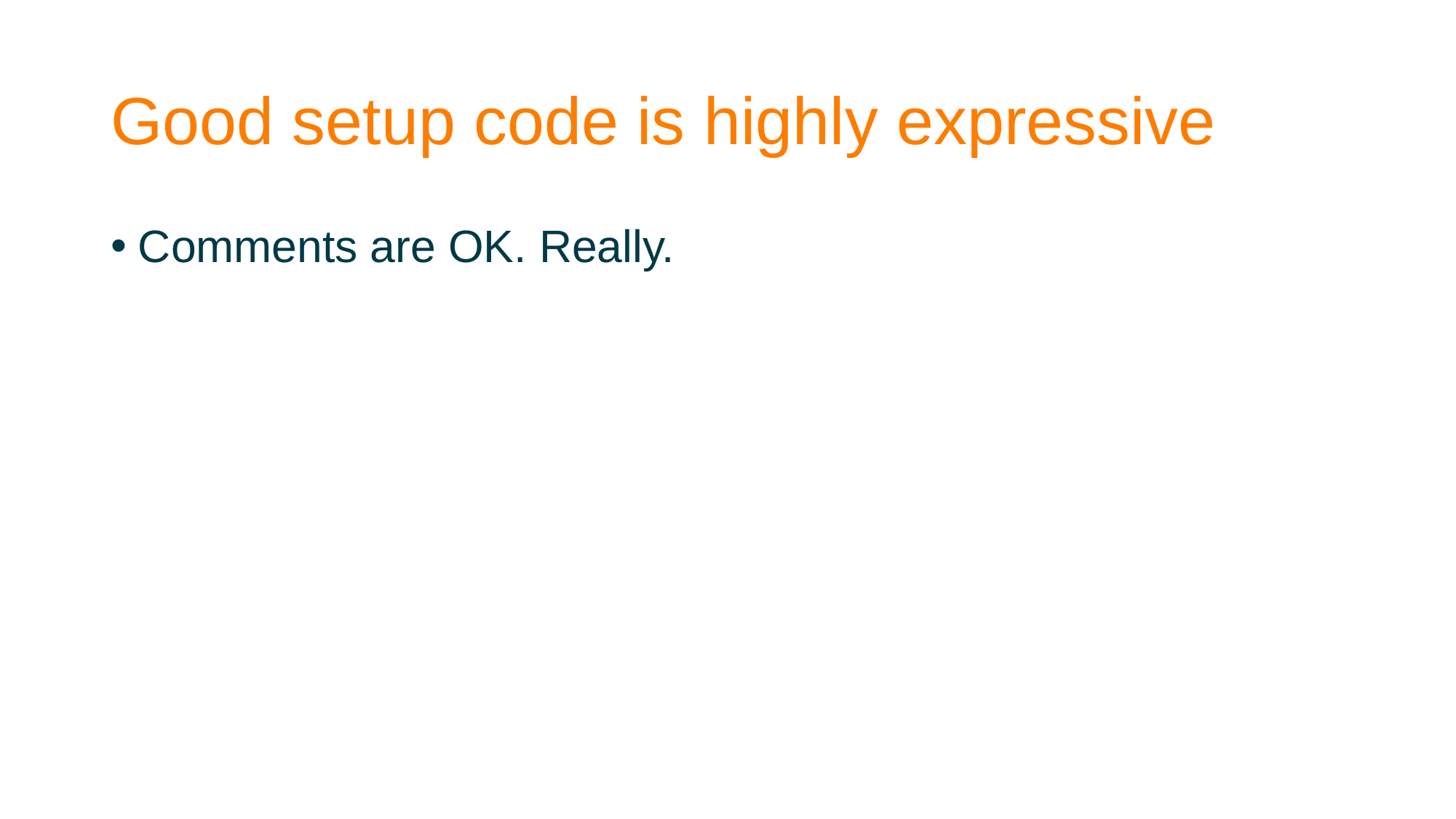

# Good setup code is highly expressive
Comments are OK. Really.